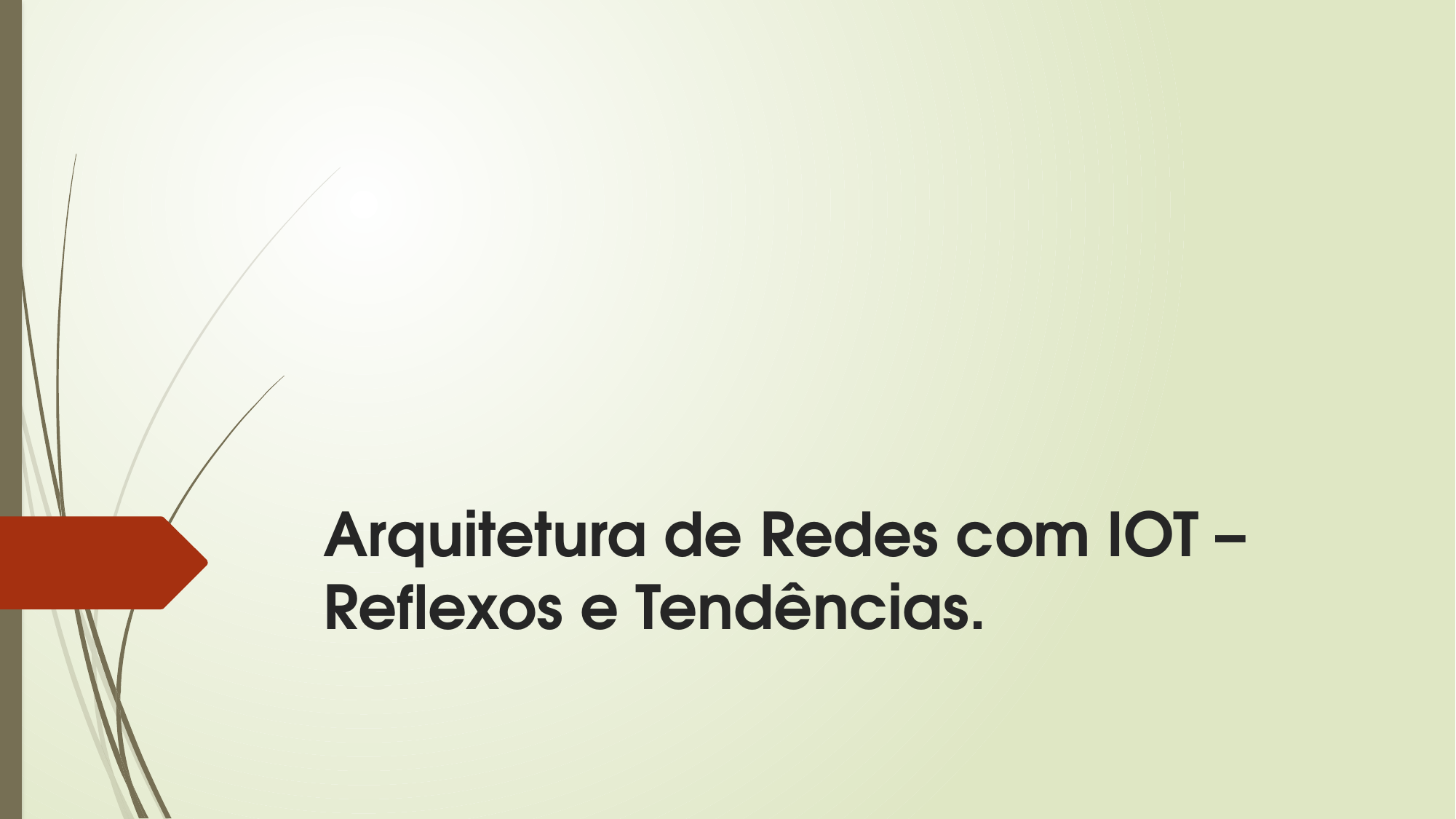

# Arquitetura de Redes com IOT – Reflexos e Tendências.